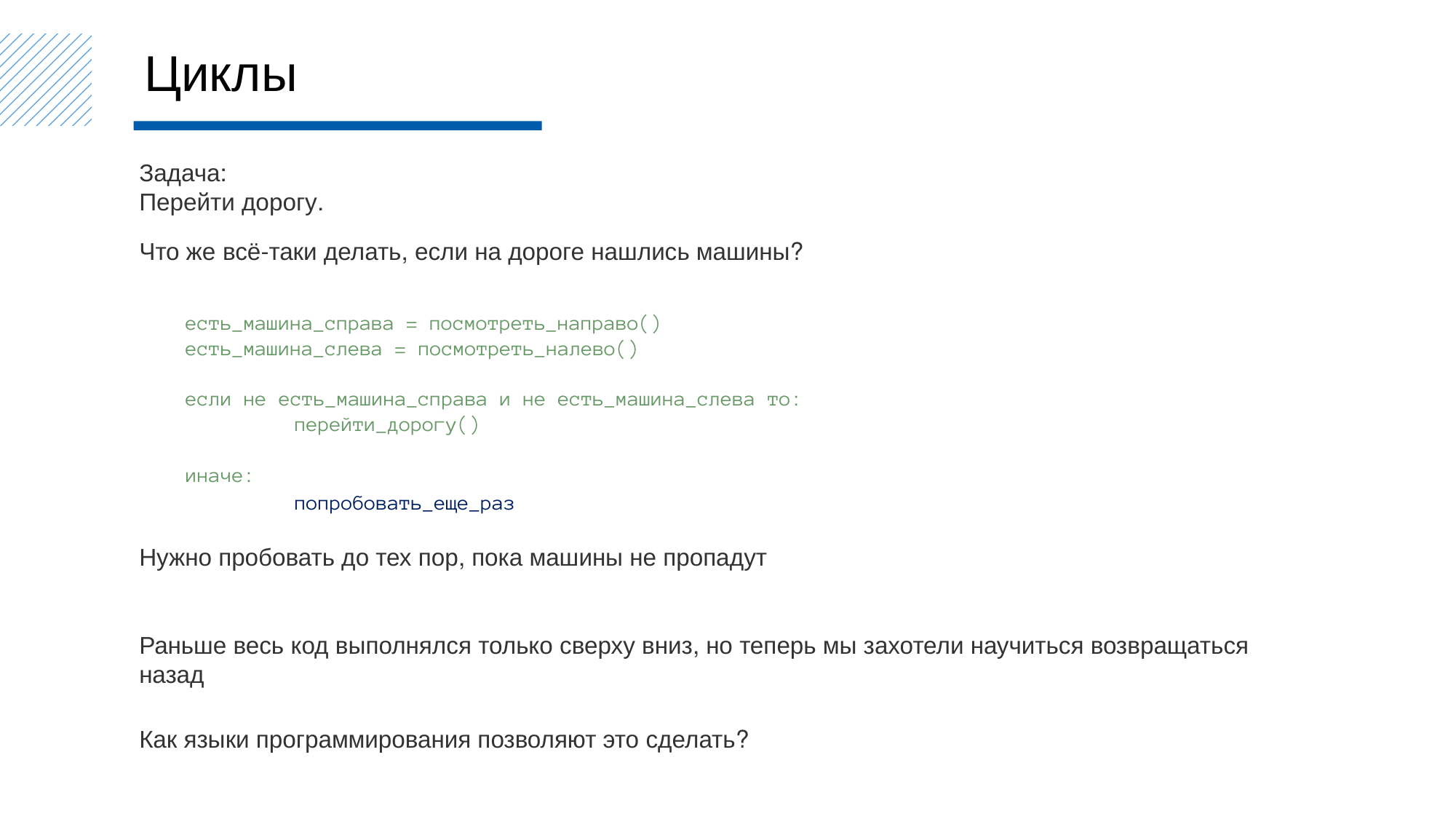

Циклы
Задача:
Перейти дорогу.
Что же всё-таки делать, если на дороге нашлись машины?
есть_машина_справа = посмотреть_направо()
есть_машина_слева = посмотреть_налево()

если не есть_машина_справа и не есть_машина_слева то:
	перейти_дорогу()

иначе:
	попробовать_еще_раз
Нужно пробовать до тех пор, пока машины не пропадут
Раньше весь код выполнялся только сверху вниз, но теперь мы захотели научиться возвращаться назад
Как языки программирования позволяют это сделать?